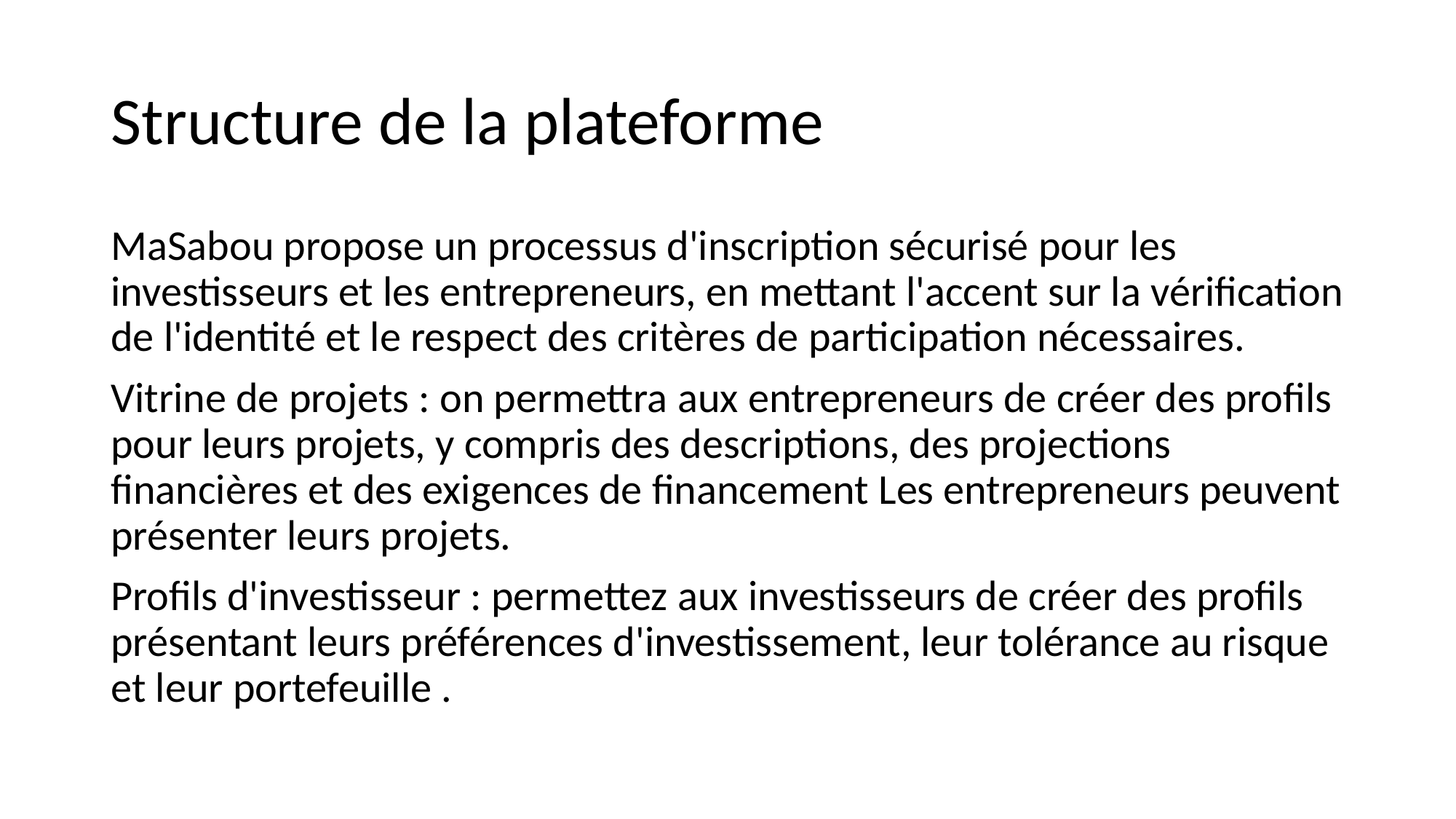

# Structure de la plateforme
MaSabou propose un processus d'inscription sécurisé pour les investisseurs et les entrepreneurs, en mettant l'accent sur la vérification de l'identité et le respect des critères de participation nécessaires.
Vitrine de projets : on permettra aux entrepreneurs de créer des profils pour leurs projets, y compris des descriptions, des projections financières et des exigences de financement Les entrepreneurs peuvent présenter leurs projets.
Profils d'investisseur : permettez aux investisseurs de créer des profils présentant leurs préférences d'investissement, leur tolérance au risque et leur portefeuille .